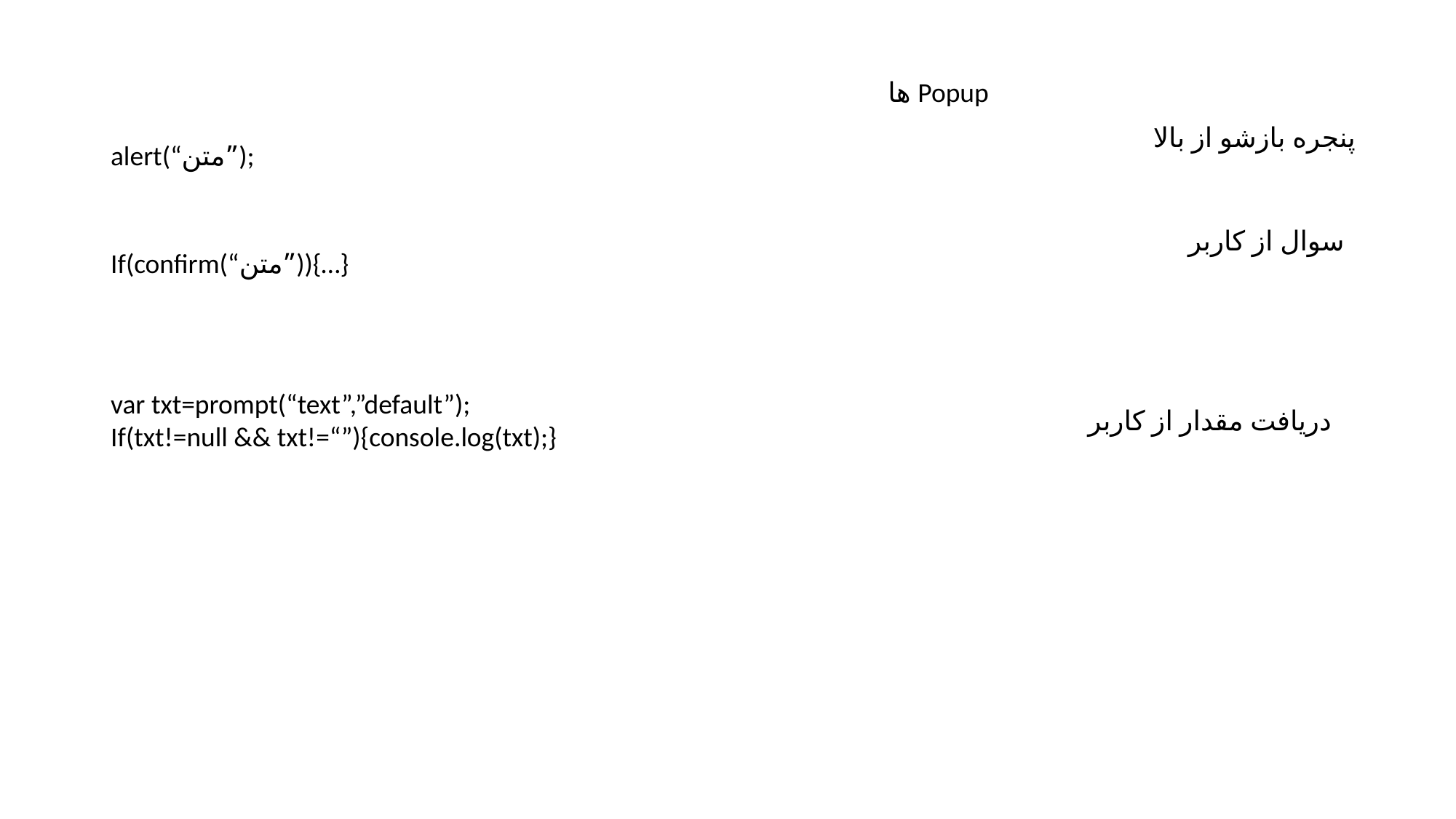

Popup ها
پنجره بازشو از بالا
alert(“متن”);
سوال از کاربر
If(confirm(“متن”)){…}
var txt=prompt(“text”,”default”);
If(txt!=null && txt!=“”){console.log(txt);}
دریافت مقدار از کاربر